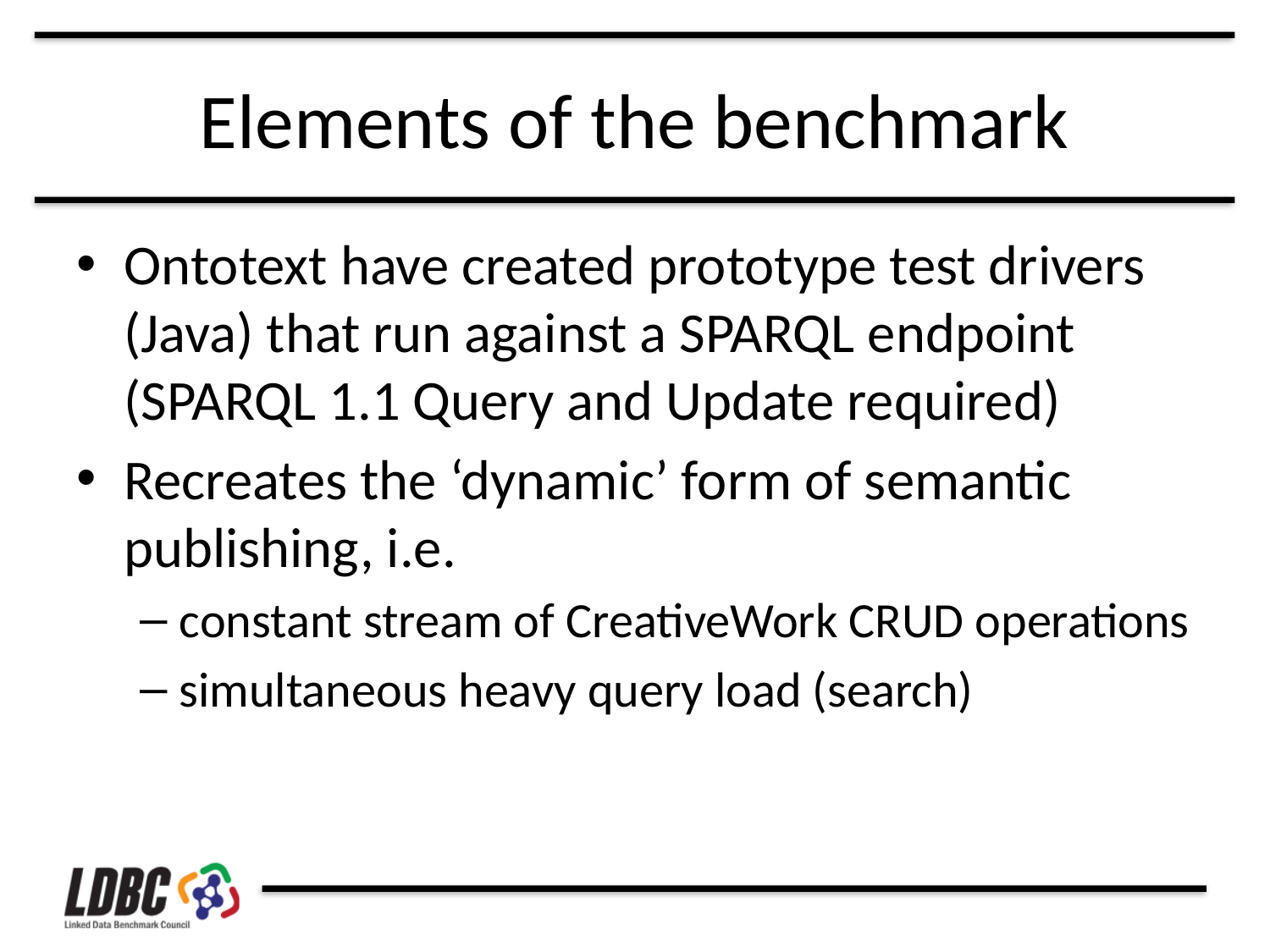

# Elements of the benchmark
Ontotext have created prototype test drivers (Java) that run against a SPARQL endpoint (SPARQL 1.1 Query and Update required)
Recreates the ‘dynamic’ form of semantic publishing, i.e.
constant stream of CreativeWork CRUD operations
simultaneous heavy query load (search)